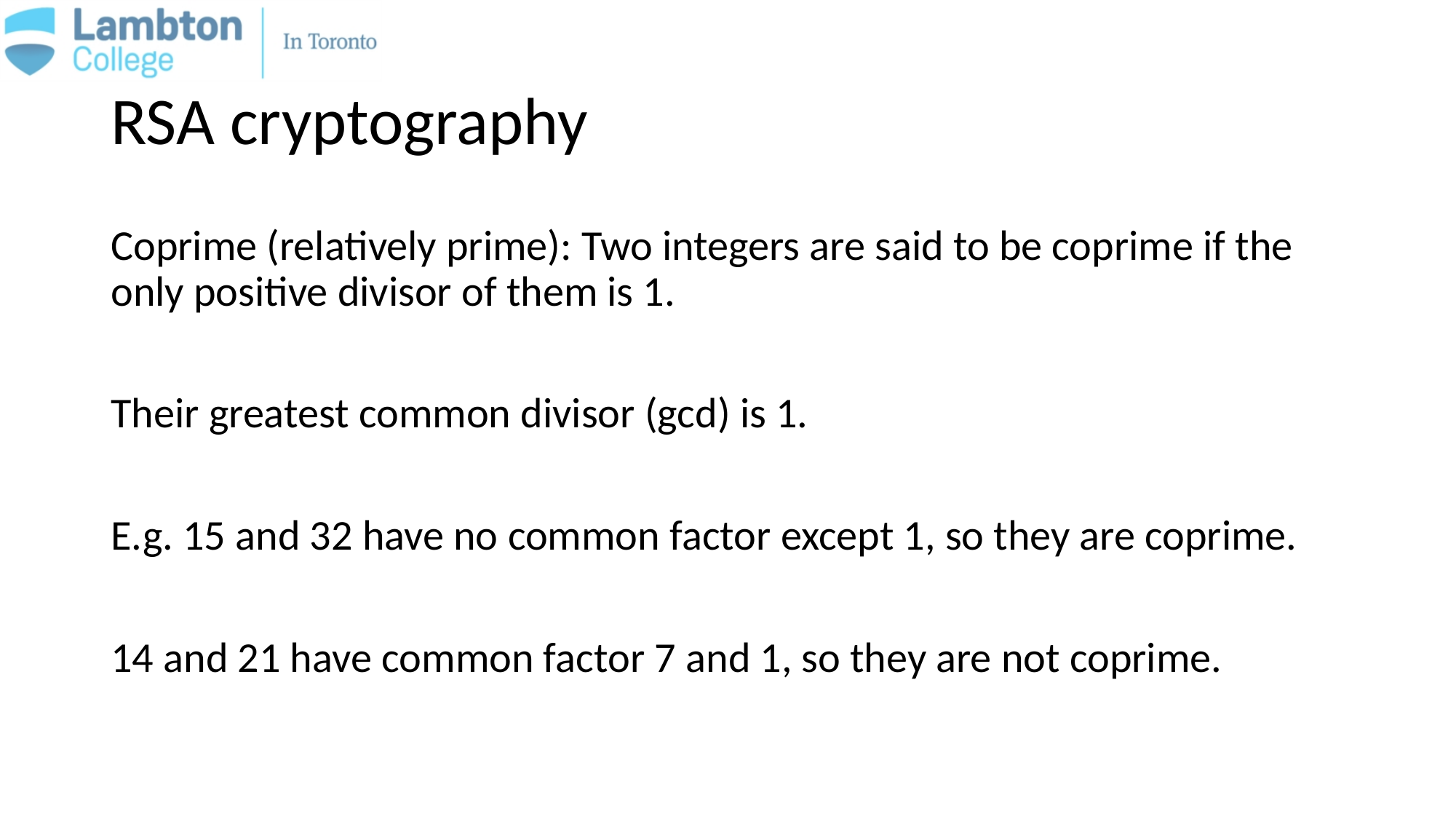

# RSA cryptography
Coprime (relatively prime): Two integers are said to be coprime if the only positive divisor of them is 1.

Their greatest common divisor (gcd) is 1.

E.g. 15 and 32 have no common factor except 1, so they are coprime.

14 and 21 have common factor 7 and 1, so they are not coprime.